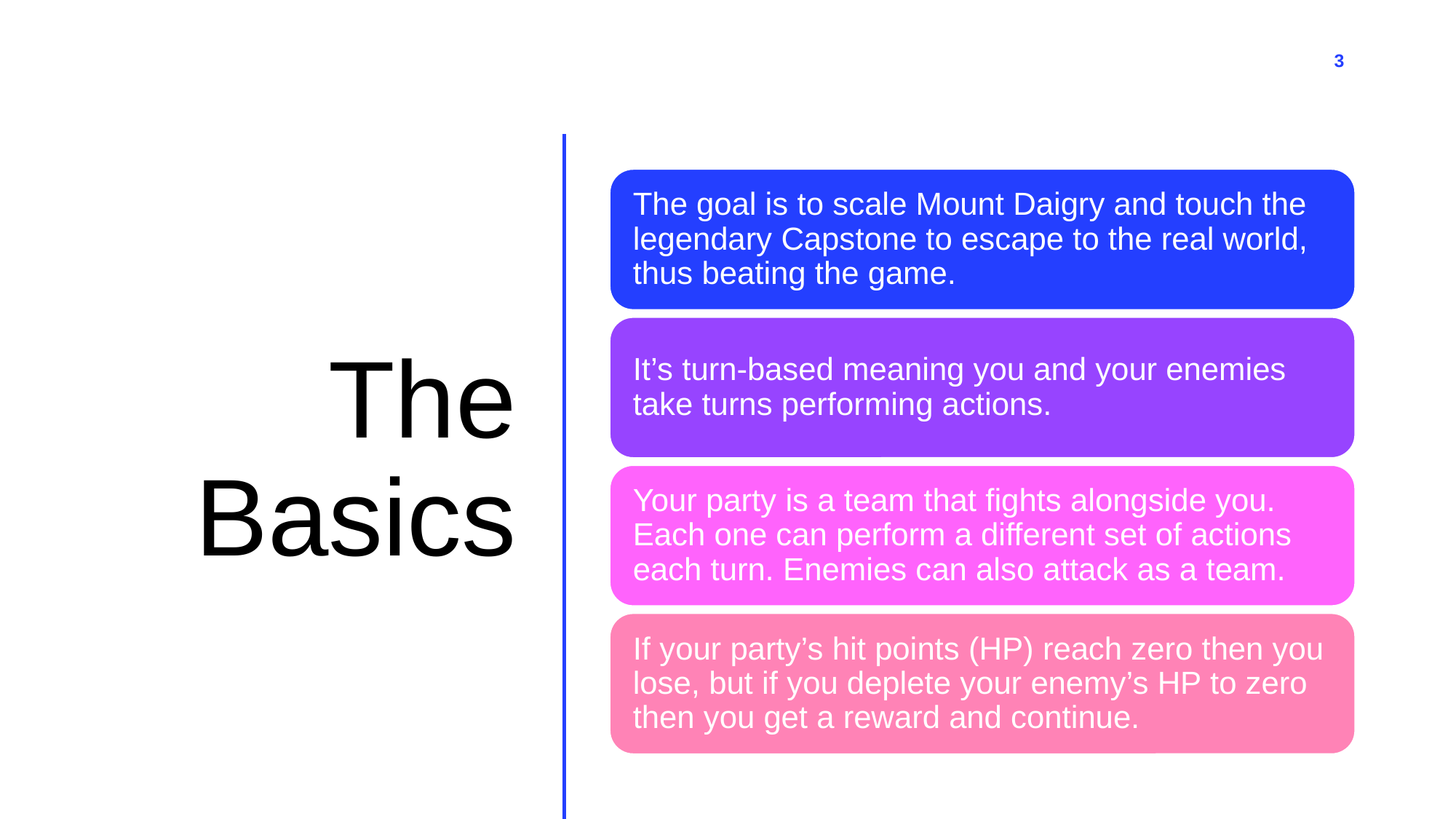

3
# The Basics
The goal is to scale Mount Daigry and touch the legendary Capstone to escape to the real world, thus beating the game.
It’s turn-based meaning you and your enemies take turns performing actions.
Your party is a team that fights alongside you. Each one can perform a different set of actions each turn. Enemies can also attack as a team.
If your party’s hit points (HP) reach zero then you lose, but if you deplete your enemy’s HP to zero then you get a reward and continue.